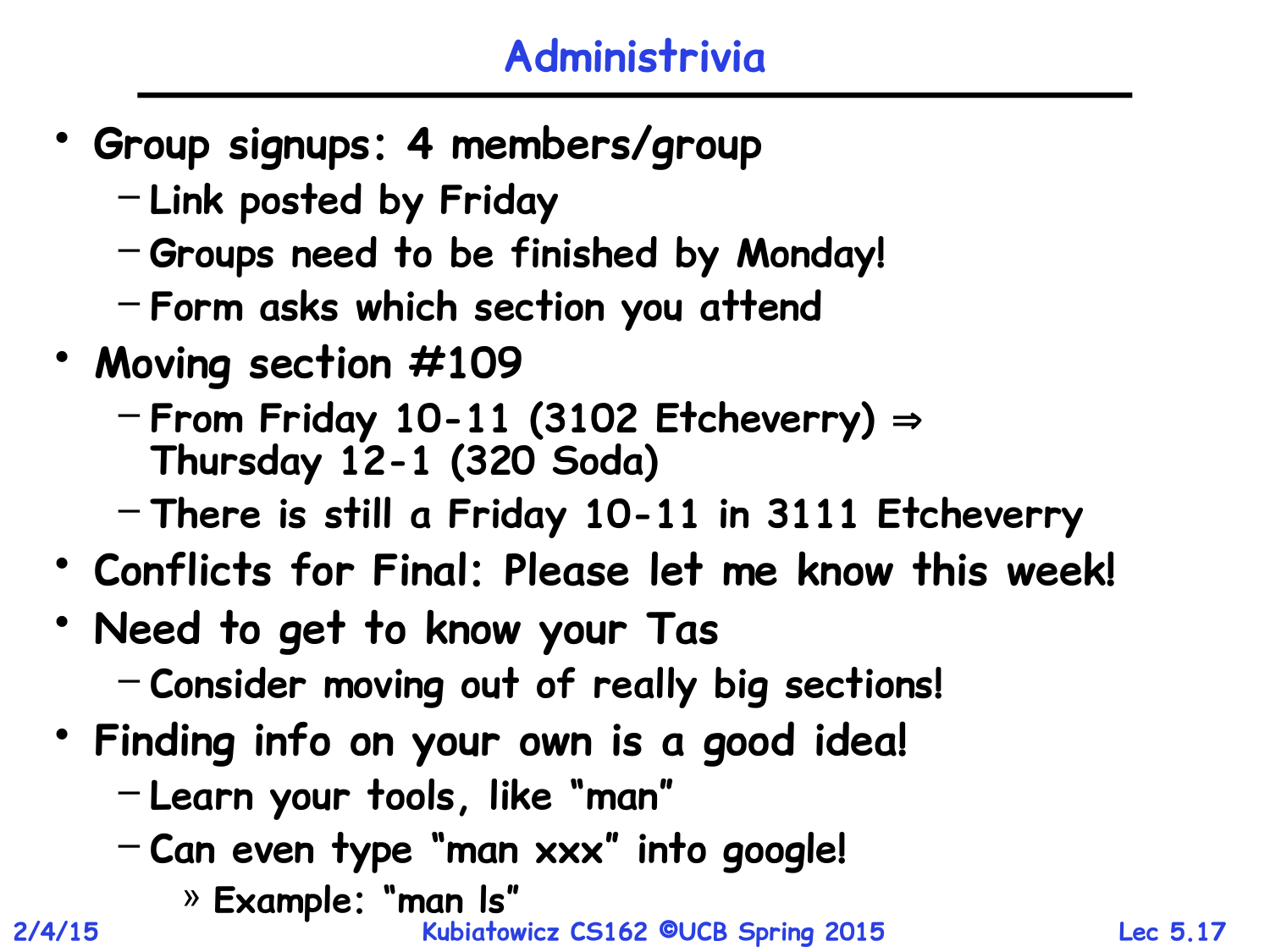

# Administrivia
Group signups: 4 members/group
Link posted by Friday
Groups need to be finished by Monday!
Form asks which section you attend
Moving section #109
From Friday 10-11 (3102 Etcheverry) ⇒
Thursday 12-1 (320 Soda)
There is still a Friday 10-11 in 3111 Etcheverry
Conflicts for Final: Please let me know this week!
Need to get to know your Tas
Consider moving out of really big sections!
Finding info on your own is a good idea!
Learn your tools, like “man”
Can even type “man xxx” into google!
Example: “man ls”